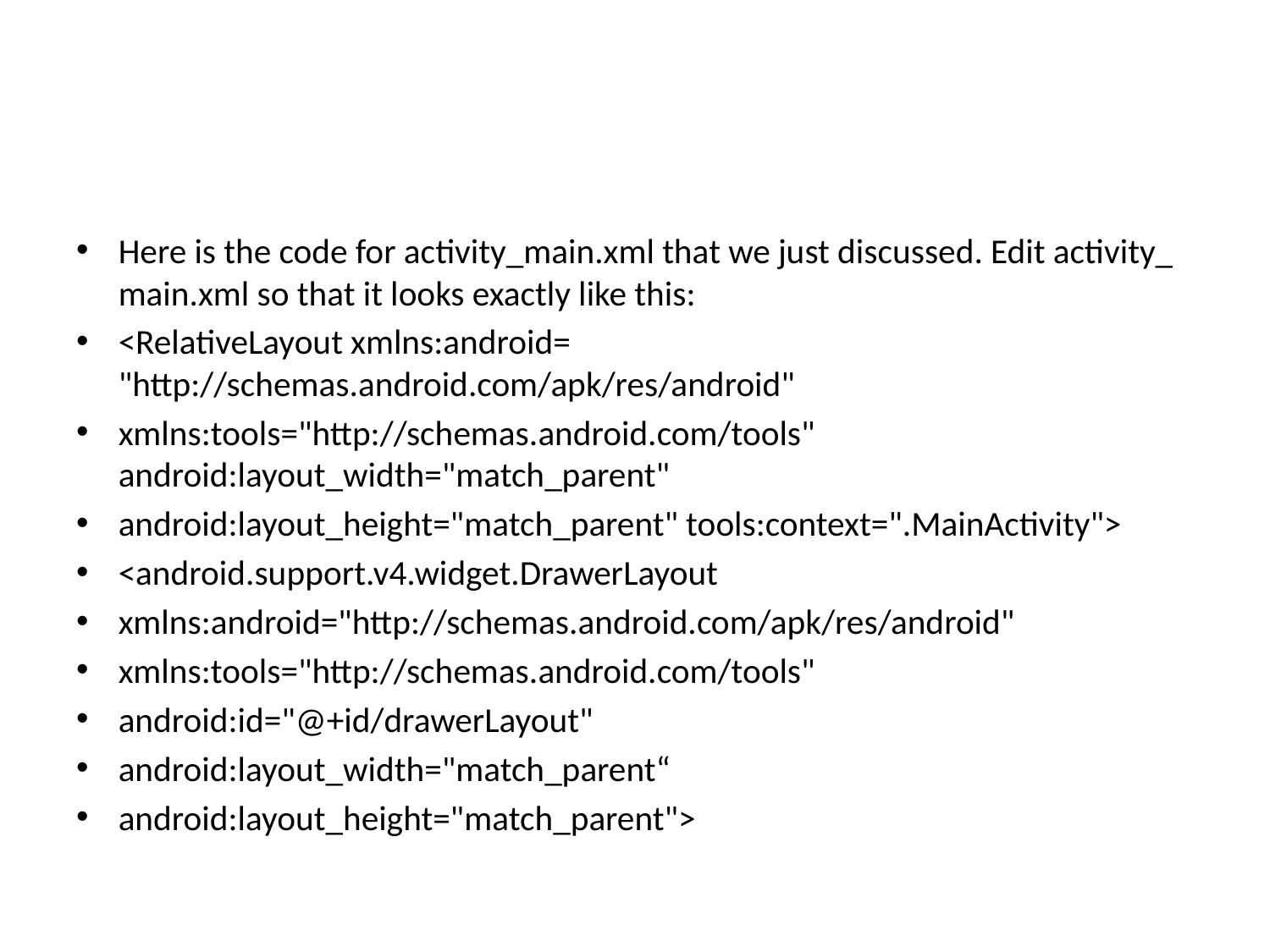

#
Here is the code for activity_main.xml that we just discussed. Edit activity_ main.xml so that it looks exactly like this:
<RelativeLayout xmlns:android= "http://schemas.android.com/apk/res/android"
xmlns:tools="http://schemas.android.com/tools" android:layout_width="match_parent"
android:layout_height="match_parent" tools:context=".MainActivity">
<android.support.v4.widget.DrawerLayout
xmlns:android="http://schemas.android.com/apk/res/android"
xmlns:tools="http://schemas.android.com/tools"
android:id="@+id/drawerLayout"
android:layout_width="match_parent“
android:layout_height="match_parent">